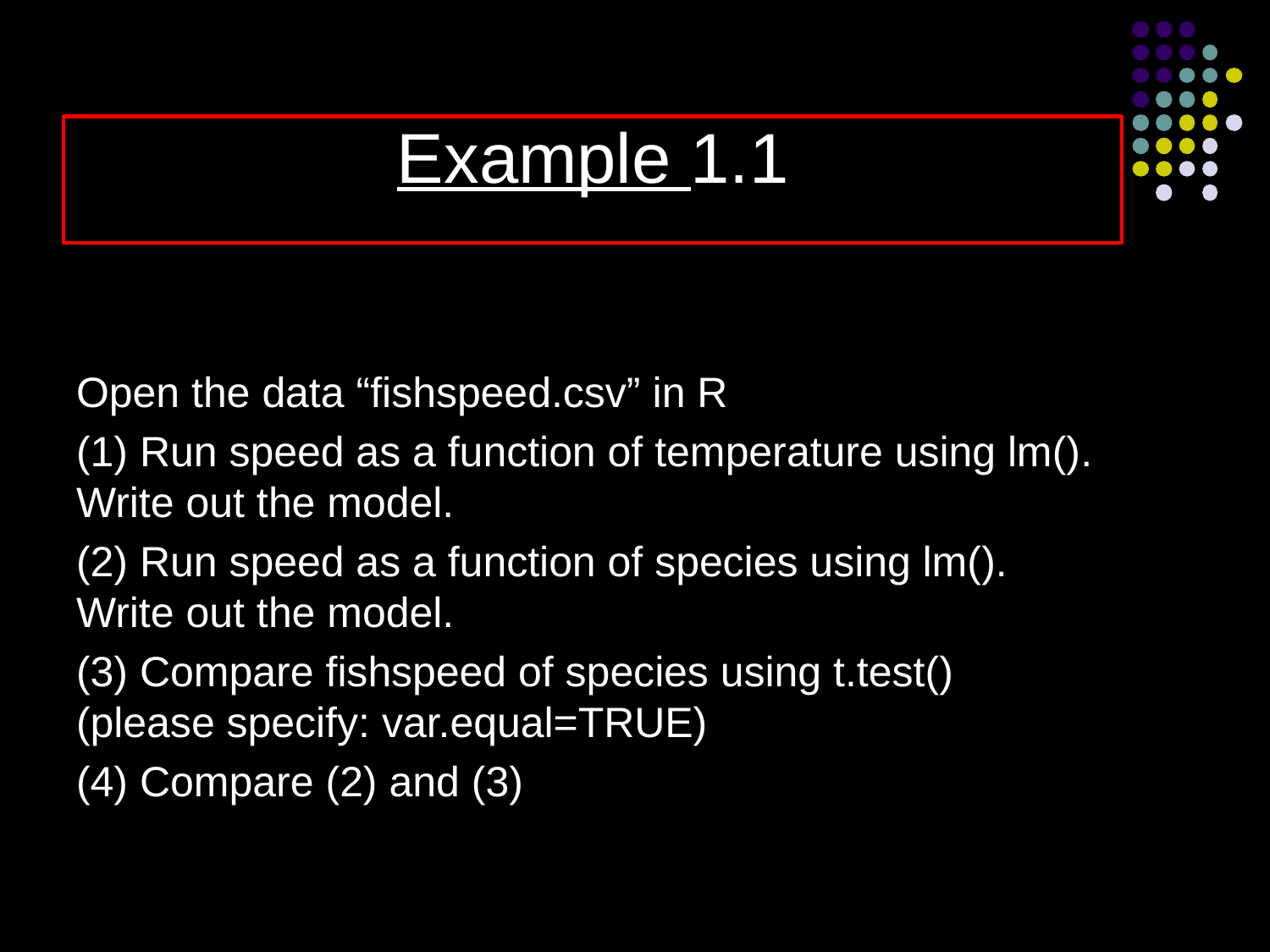

Example 1.1

Open the data “fishspeed.csv” in R
(1) Run speed as a function of temperature using lm(). Write out the model.
(2) Run speed as a function of species using lm(). Write out the model.
(3) Compare fishspeed of species using t.test() (please specify: var.equal=TRUE)
(4) Compare (2) and (3)